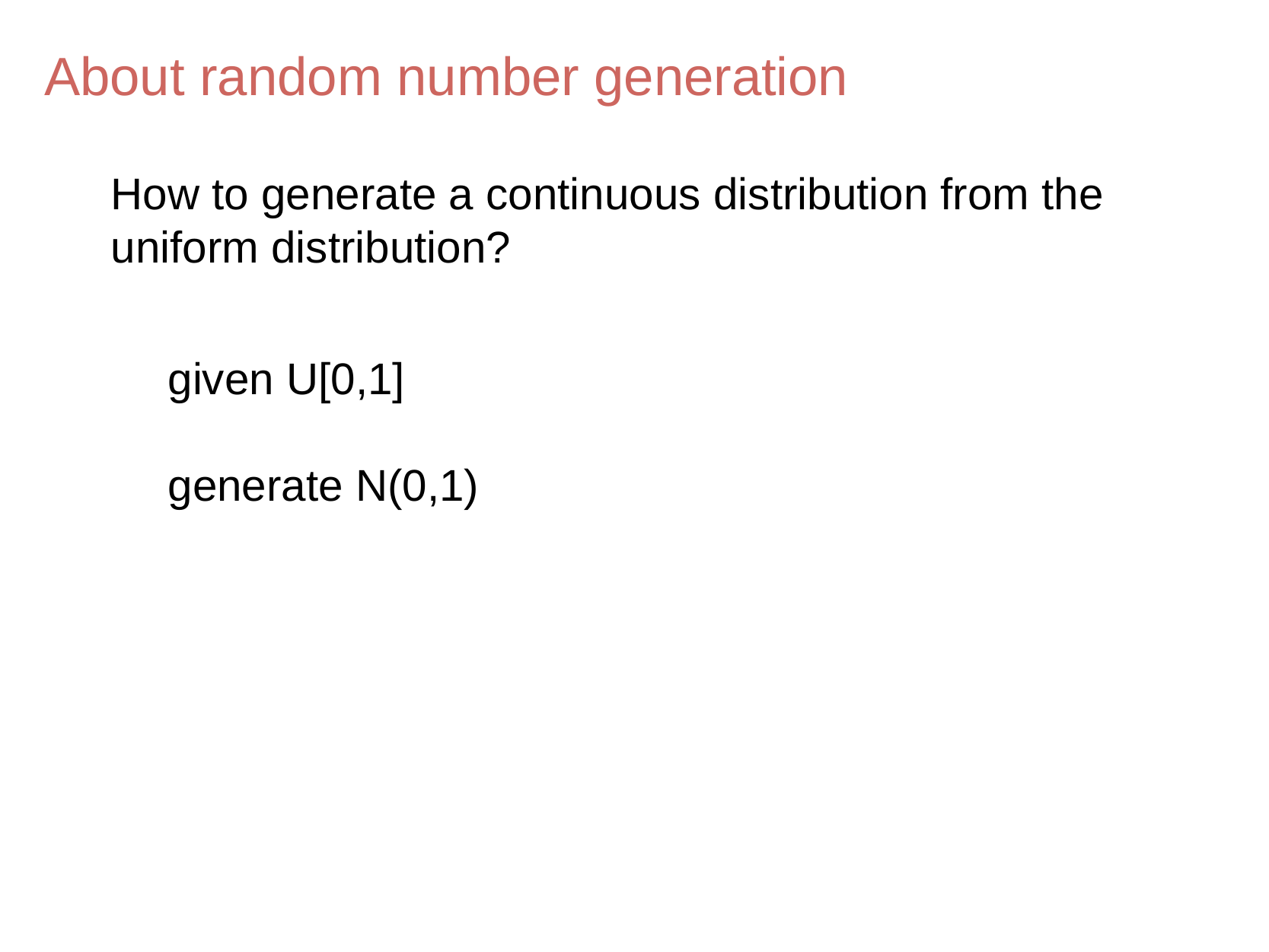

About random number generation
How to generate a continuous distribution from the uniform distribution?
given U[0,1]

generate N(0,1)